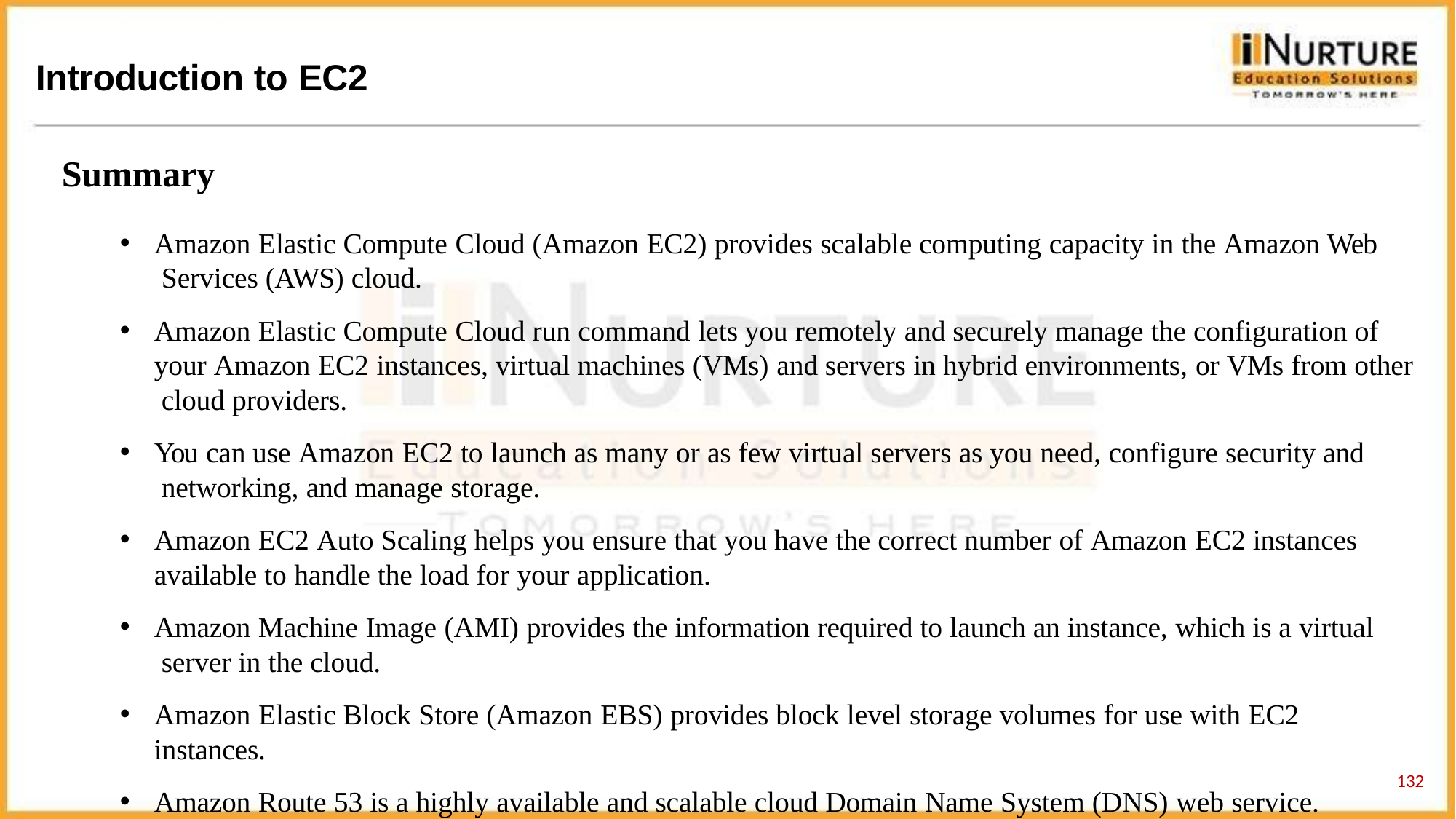

# Introduction to EC2
Summary
Amazon Elastic Compute Cloud (Amazon EC2) provides scalable computing capacity in the Amazon Web  Services (AWS) cloud.
Amazon Elastic Compute Cloud run command lets you remotely and securely manage the configuration of  your Amazon EC2 instances, virtual machines (VMs) and servers in hybrid environments, or VMs from other  cloud providers.
You can use Amazon EC2 to launch as many or as few virtual servers as you need, configure security and  networking, and manage storage.
Amazon EC2 Auto Scaling helps you ensure that you have the correct number of Amazon EC2 instances
available to handle the load for your application.
Amazon Machine Image (AMI) provides the information required to launch an instance, which is a virtual  server in the cloud.
Amazon Elastic Block Store (Amazon EBS) provides block level storage volumes for use with EC2 instances.
Amazon Route 53 is a highly available and scalable cloud Domain Name System (DNS) web service.
132